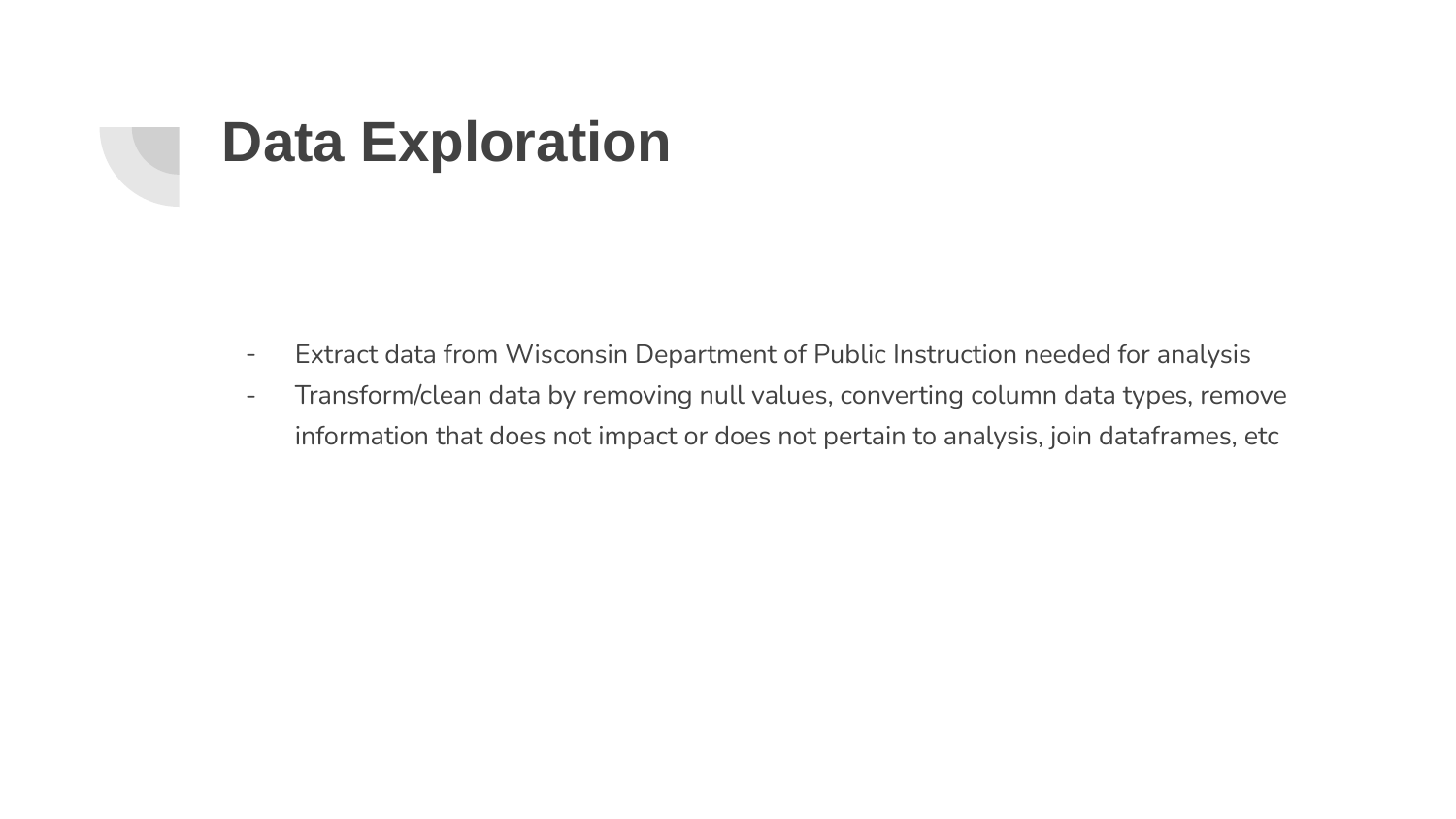

# Data Exploration
Extract data from Wisconsin Department of Public Instruction needed for analysis
Transform/clean data by removing null values, converting column data types, remove information that does not impact or does not pertain to analysis, join dataframes, etc